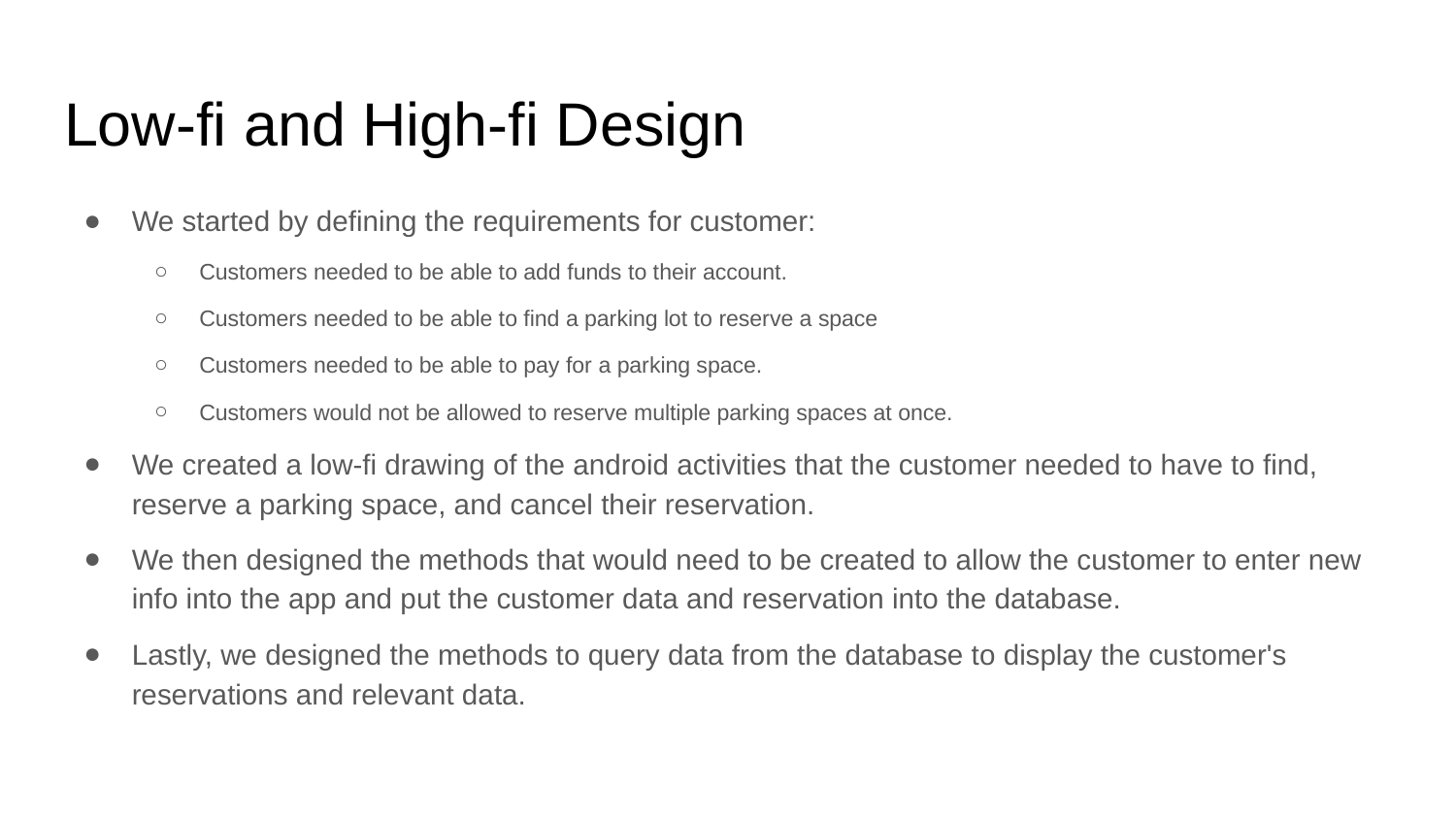

# Low-fi and High-fi Design
We started by defining the requirements for customer:
Customers needed to be able to add funds to their account.
Customers needed to be able to find a parking lot to reserve a space
Customers needed to be able to pay for a parking space.
Customers would not be allowed to reserve multiple parking spaces at once.
We created a low-fi drawing of the android activities that the customer needed to have to find, reserve a parking space, and cancel their reservation.
We then designed the methods that would need to be created to allow the customer to enter new info into the app and put the customer data and reservation into the database.
Lastly, we designed the methods to query data from the database to display the customer's reservations and relevant data.